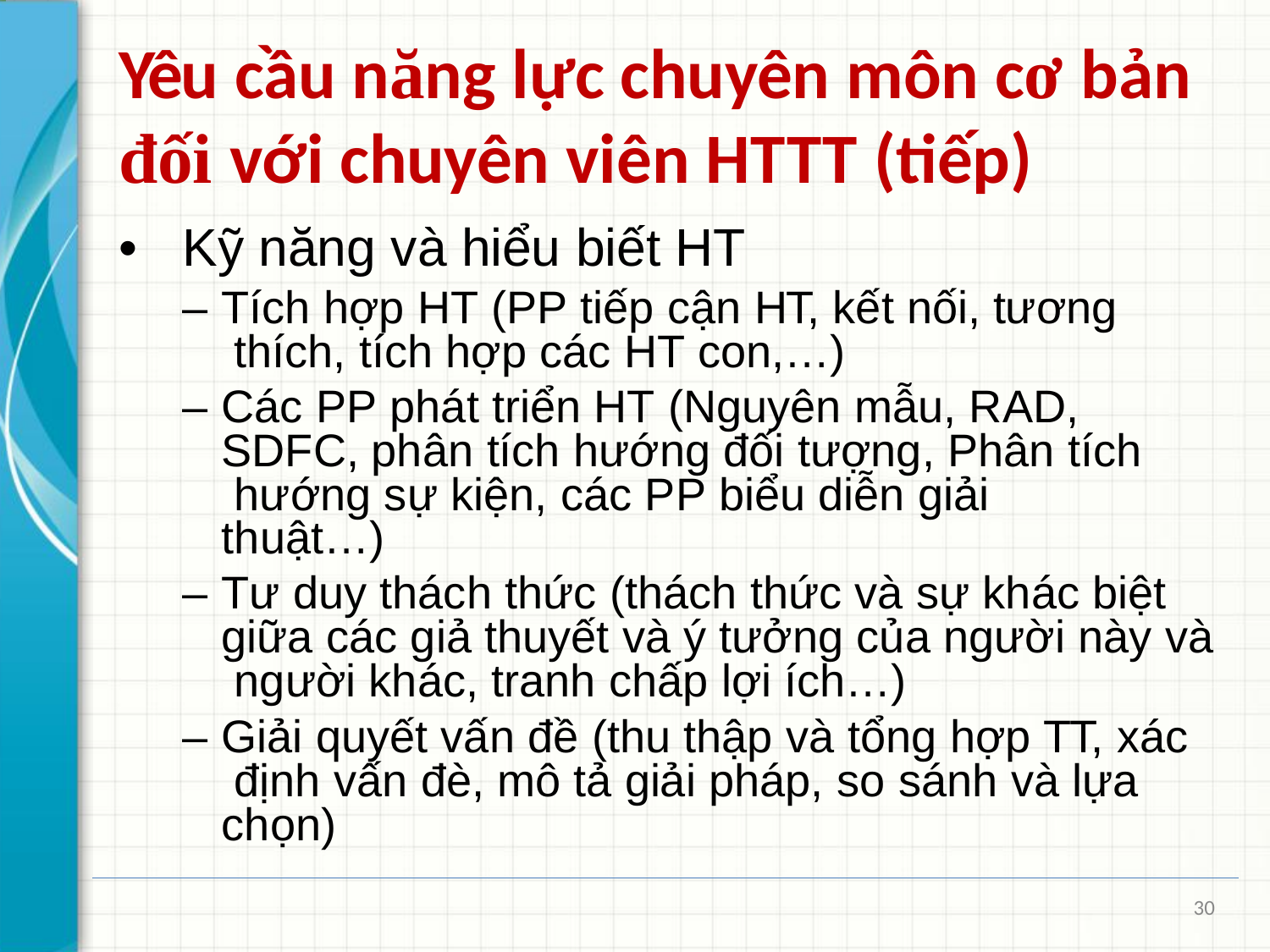

# Yêu cầu năng lực chuyên môn cơ bản
đối với chuyên viên HTTT (tiếp)
•	Kỹ năng và hiểu biết HT
– Tích hợp HT (PP tiếp cận HT, kết nối, tương  thích, tích hợp các HT con,…)
– Các PP phát triển HT (Nguyên mẫu, RAD,  SDFC, phân tích hướng đối tượng, Phân tích  hướng sự kiện, các PP biểu diễn giải thuật…)
– Tư duy thách thức (thách thức và sự khác biệt  giữa các giả thuyết và ý tưởng của người này và  người khác, tranh chấp lợi ích…)
– Giải quyết vấn đề (thu thập và tổng hợp TT, xác  định vấn đè, mô tả giải pháp, so sánh và lựa  chọn)

30